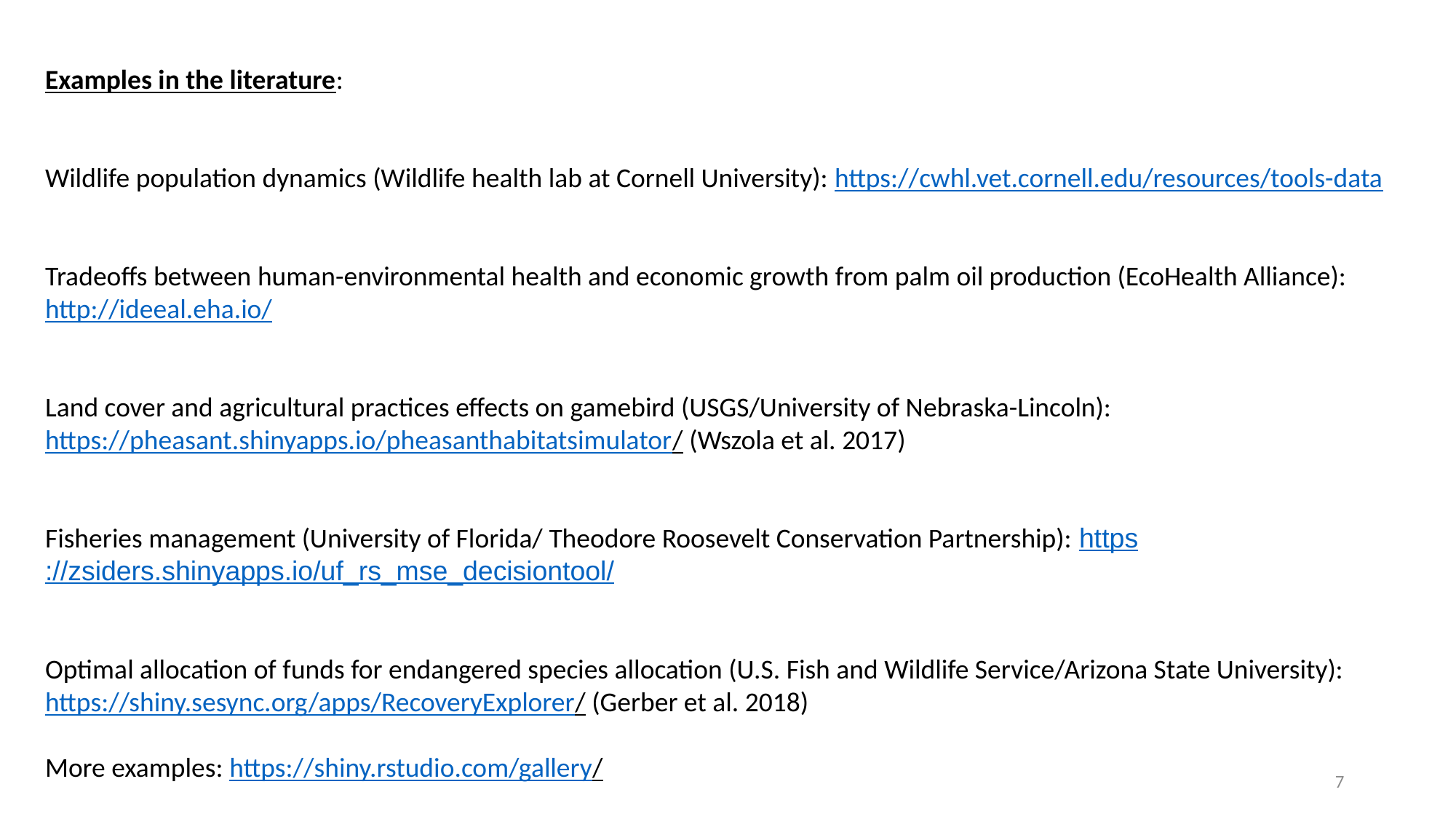

Examples in the literature:

Wildlife population dynamics (Wildlife health lab at Cornell University): https://cwhl.vet.cornell.edu/resources/tools-data

Tradeoffs between human-environmental health and economic growth from palm oil production (EcoHealth Alliance): http://ideeal.eha.io/

Land cover and agricultural practices effects on gamebird (USGS/University of Nebraska-Lincoln): https://pheasant.shinyapps.io/pheasanthabitatsimulator/ (Wszola et al. 2017)

Fisheries management (University of Florida/ Theodore Roosevelt Conservation Partnership): https://zsiders.shinyapps.io/uf_rs_mse_decisiontool/

Optimal allocation of funds for endangered species allocation (U.S. Fish and Wildlife Service/Arizona State University): https://shiny.sesync.org/apps/RecoveryExplorer/ (Gerber et al. 2018)

More examples: https://shiny.rstudio.com/gallery/
7